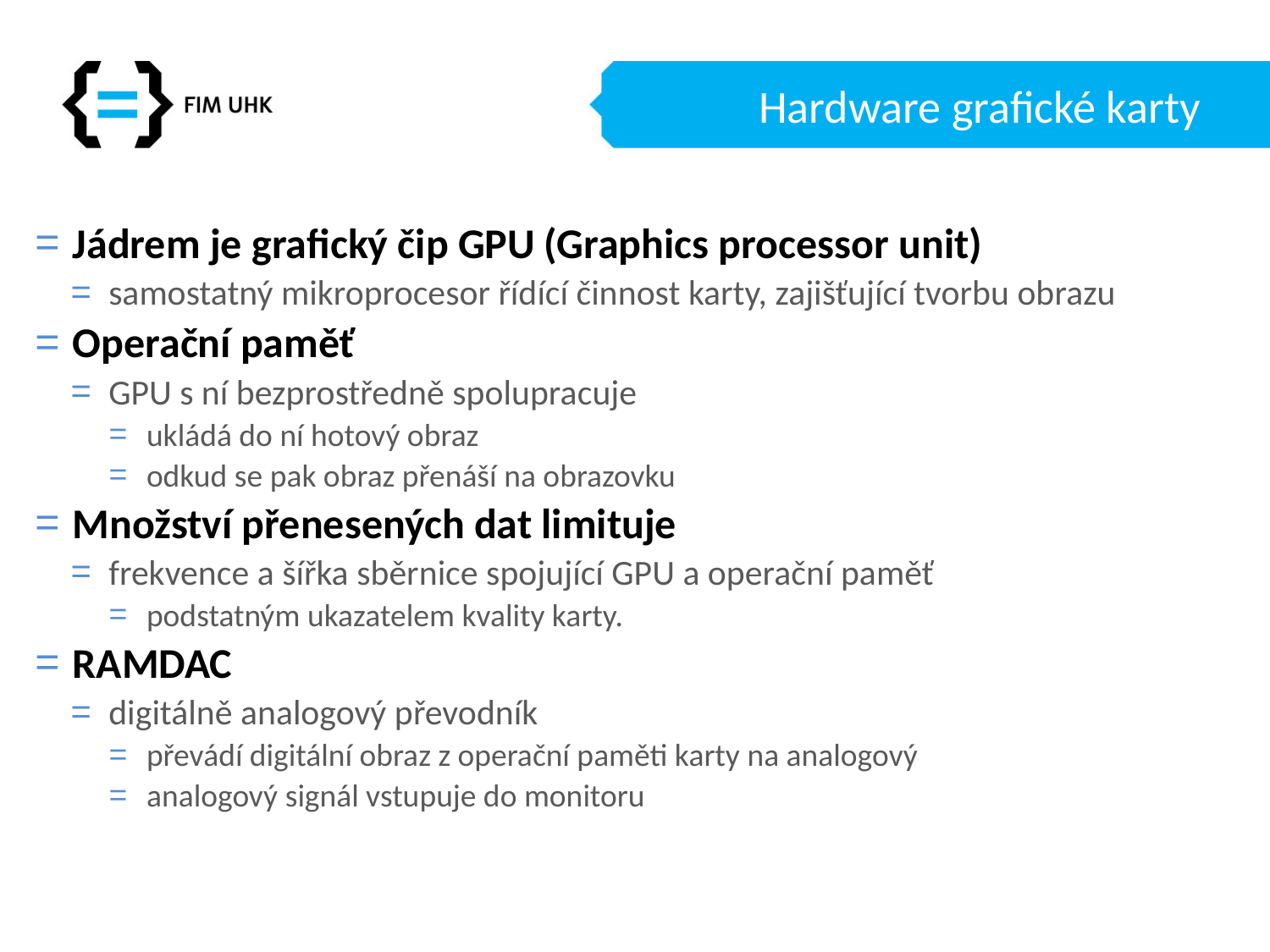

# Hardware grafické karty
Jádrem je grafický čip GPU (Graphics processor unit)
samostatný mikroprocesor řídící činnost karty, zajišťující tvorbu obrazu
Operační paměť
GPU s ní bezprostředně spolupracuje
ukládá do ní hotový obraz
odkud se pak obraz přenáší na obrazovku
Množství přenesených dat limituje
frekvence a šířka sběrnice spojující GPU a operační paměť
podstatným ukazatelem kvality karty.
RAMDAC
digitálně analogový převodník
převádí digitální obraz z operační paměti karty na analogový
analogový signál vstupuje do monitoru